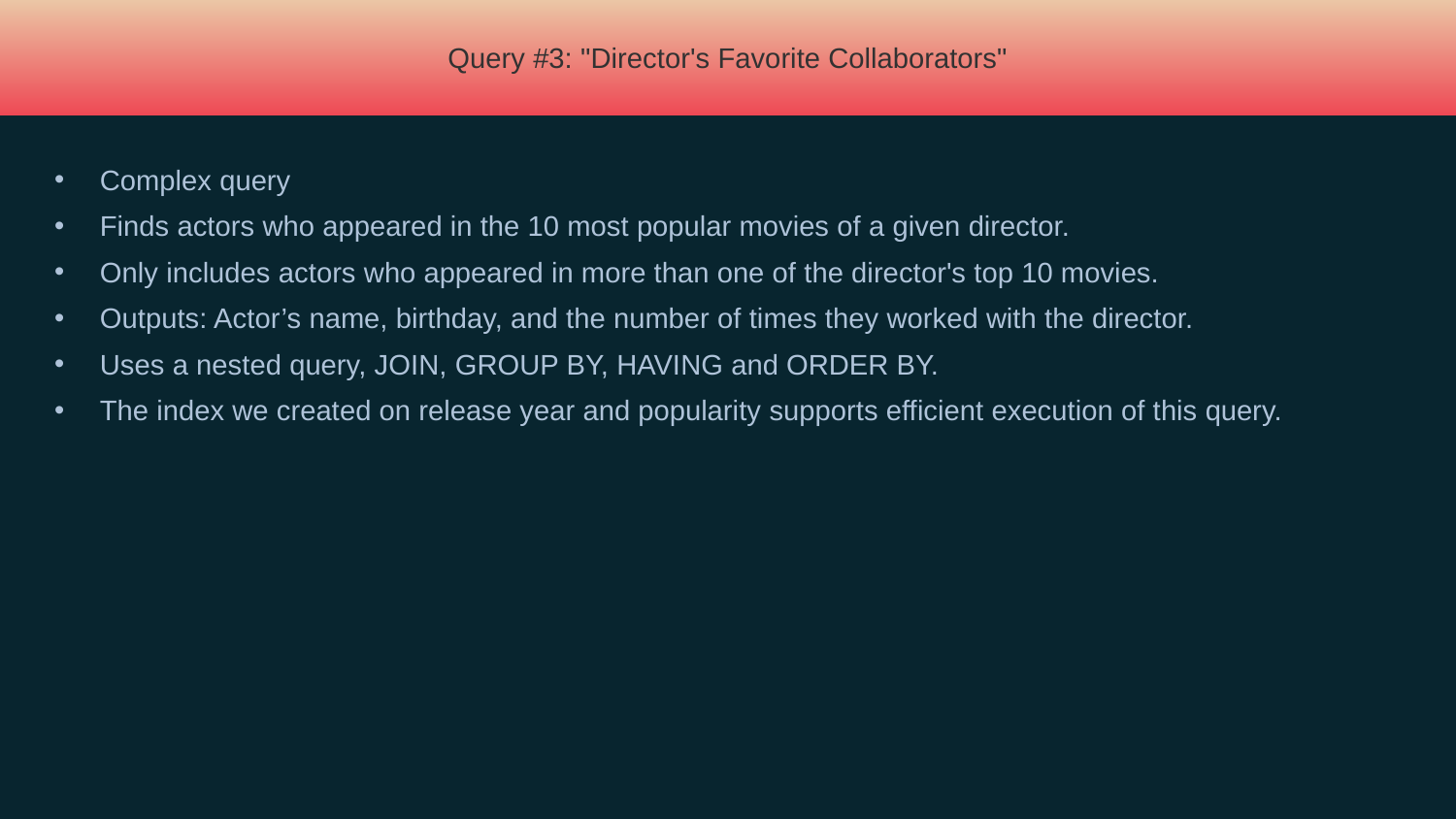

Query #3: "Director's Favorite Collaborators"
Complex query
Finds actors who appeared in the 10 most popular movies of a given director.
Only includes actors who appeared in more than one of the director's top 10 movies.
Outputs: Actor’s name, birthday, and the number of times they worked with the director.
Uses a nested query, JOIN, GROUP BY, HAVING and ORDER BY.
The index we created on release year and popularity supports efficient execution of this query.